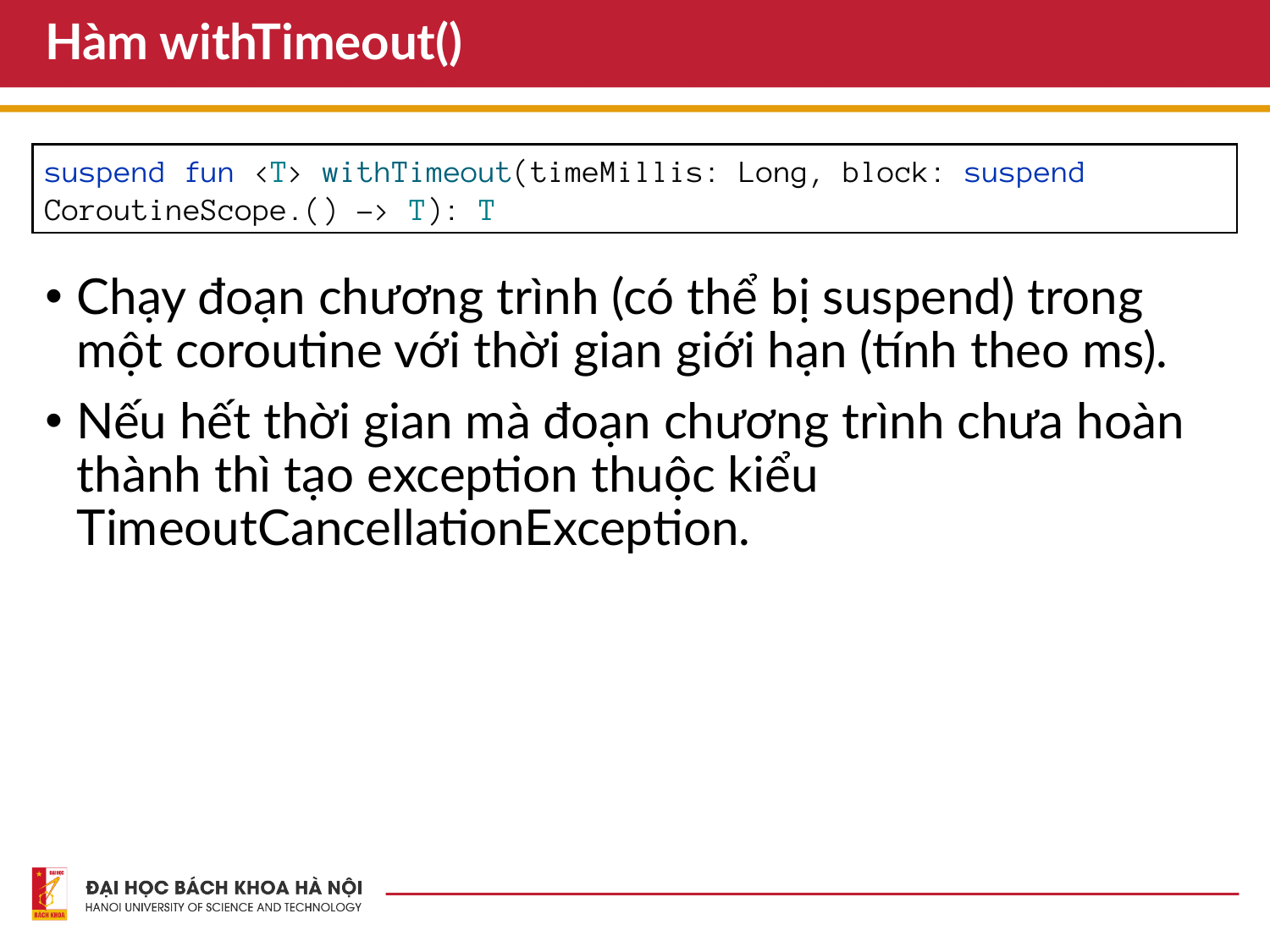

# Hàm withTimeout()
suspend fun <T> withTimeout(timeMillis: Long, block: suspend CoroutineScope.() -> T): T
Chạy đoạn chương trình (có thể bị suspend) trong một coroutine với thời gian giới hạn (tính theo ms).
Nếu hết thời gian mà đoạn chương trình chưa hoàn thành thì tạo exception thuộc kiểu TimeoutCancellationException.